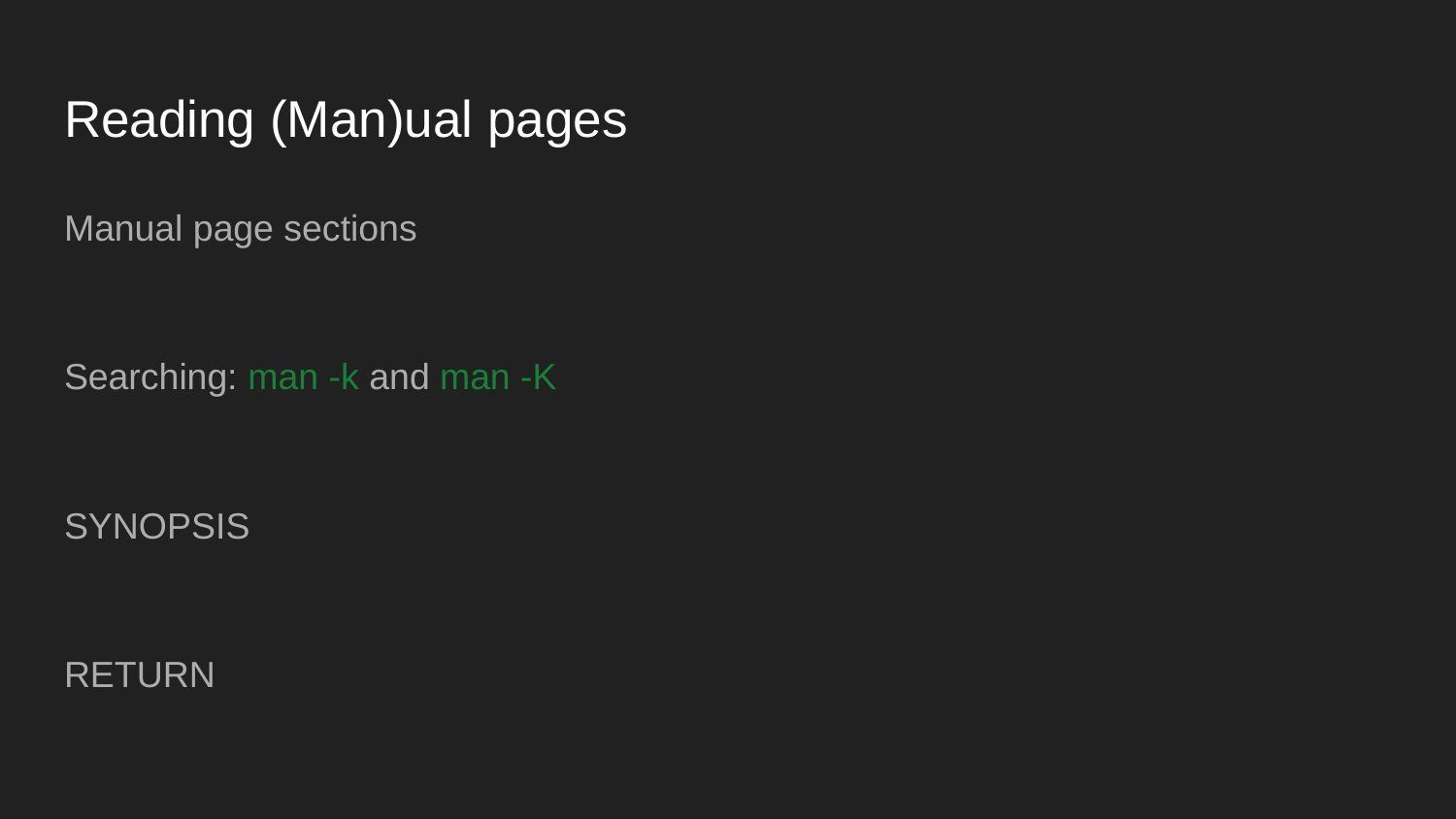

# Reading (Man)ual pages
Manual page sections

Searching: man -k and man -K

SYNOPSIS

RETURN